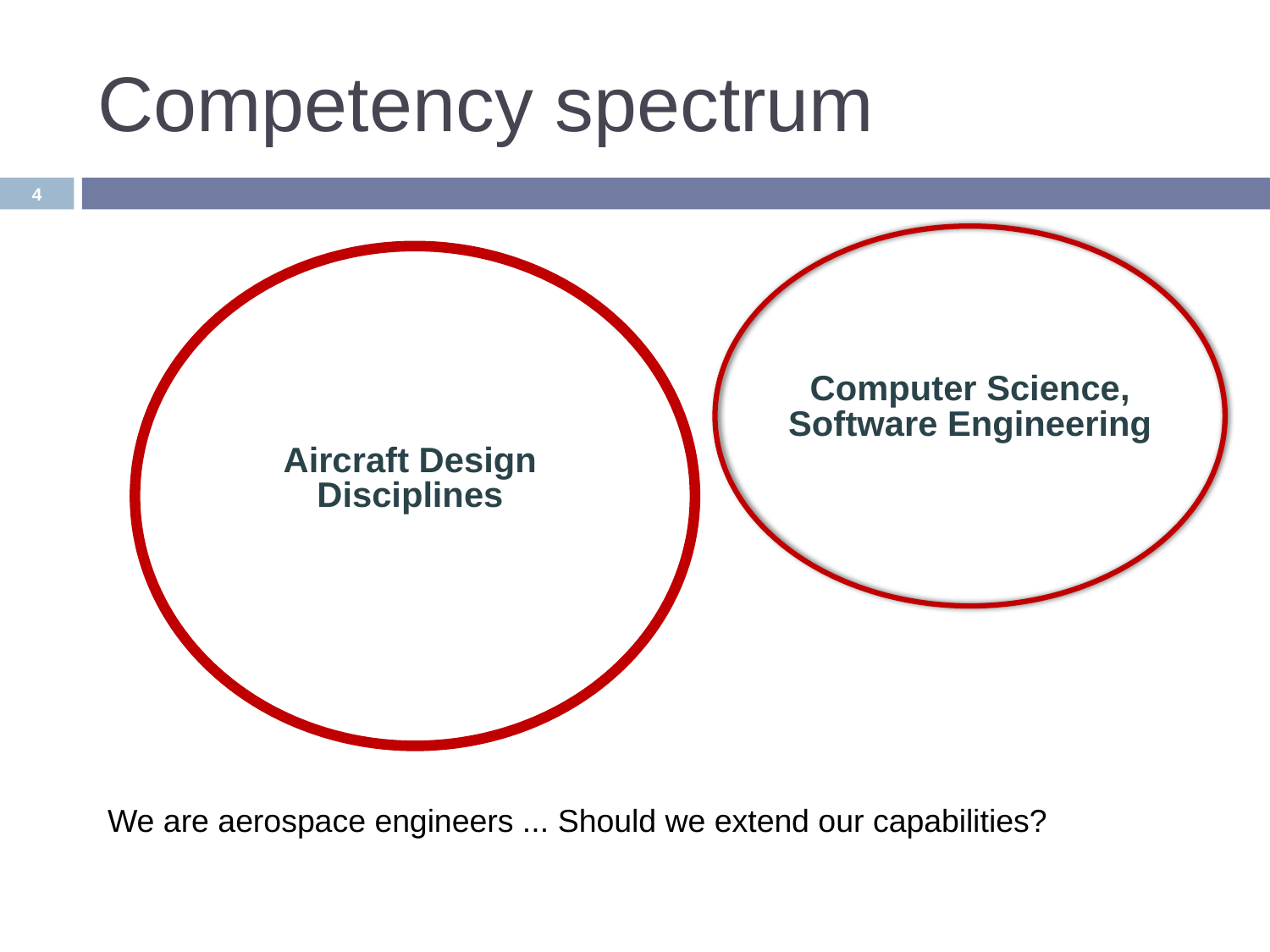

# Competency spectrum
4

Computer Science,
Software Engineering

Aircraft Design Disciplines
We are aerospace engineers ... Should we extend our capabilities?